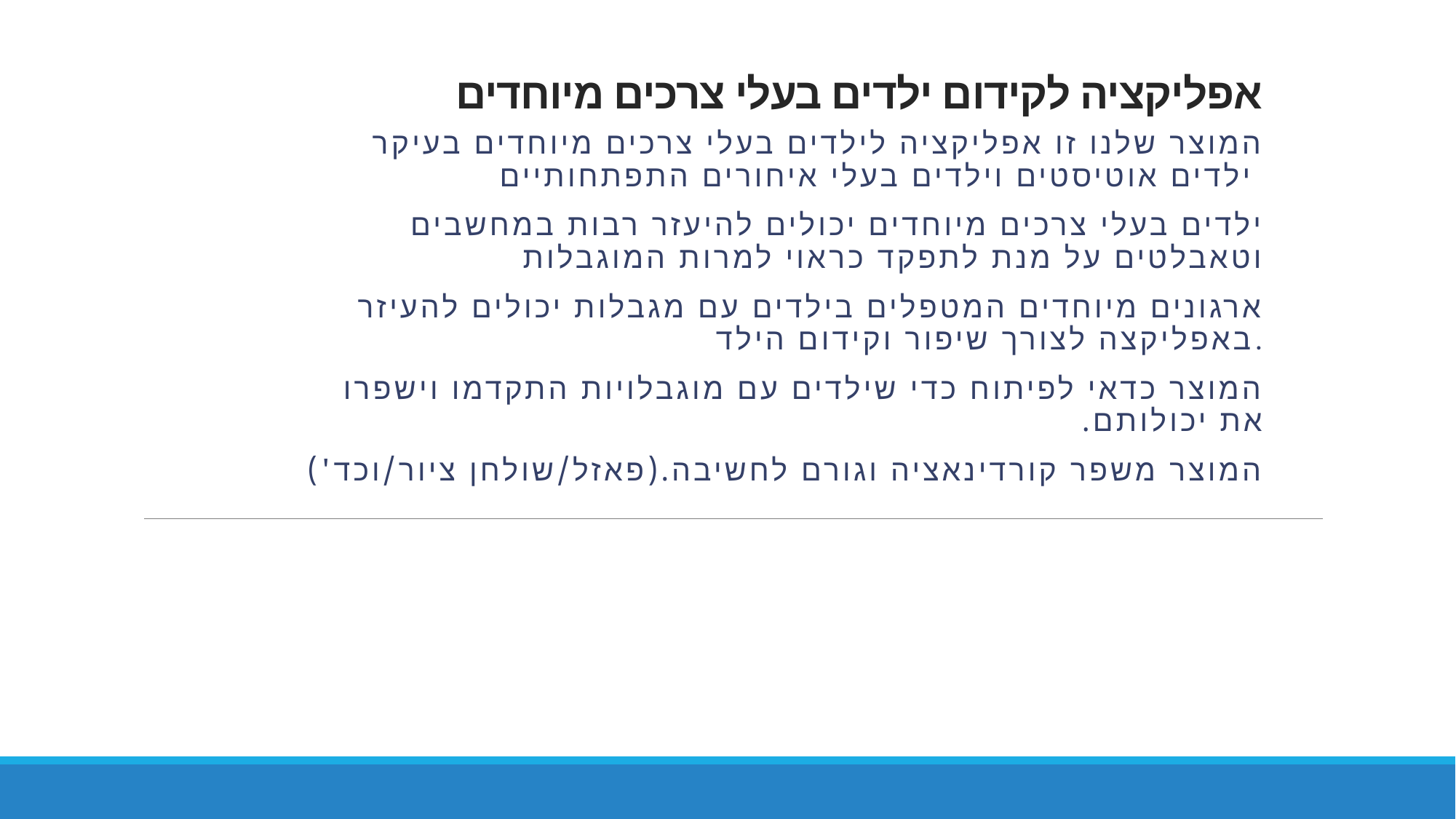

# אפליקציה לקידום ילדים בעלי צרכים מיוחדים
המוצר שלנו זו אפליקציה לילדים בעלי צרכים מיוחדים בעיקר ילדים אוטיסטים וילדים בעלי איחורים התפתחותיים
ילדים בעלי צרכים מיוחדים יכולים להיעזר רבות במחשבים וטאבלטים על מנת לתפקד כראוי למרות המוגבלות
ארגונים מיוחדים המטפלים בילדים עם מגבלות יכולים להעיזר באפליקצה לצורך שיפור וקידום הילד.
המוצר כדאי לפיתוח כדי שילדים עם מוגבלויות התקדמו וישפרו את יכולותם.
המוצר משפר קורדינאציה וגורם לחשיבה.(פאזל/שולחן ציור/וכד')